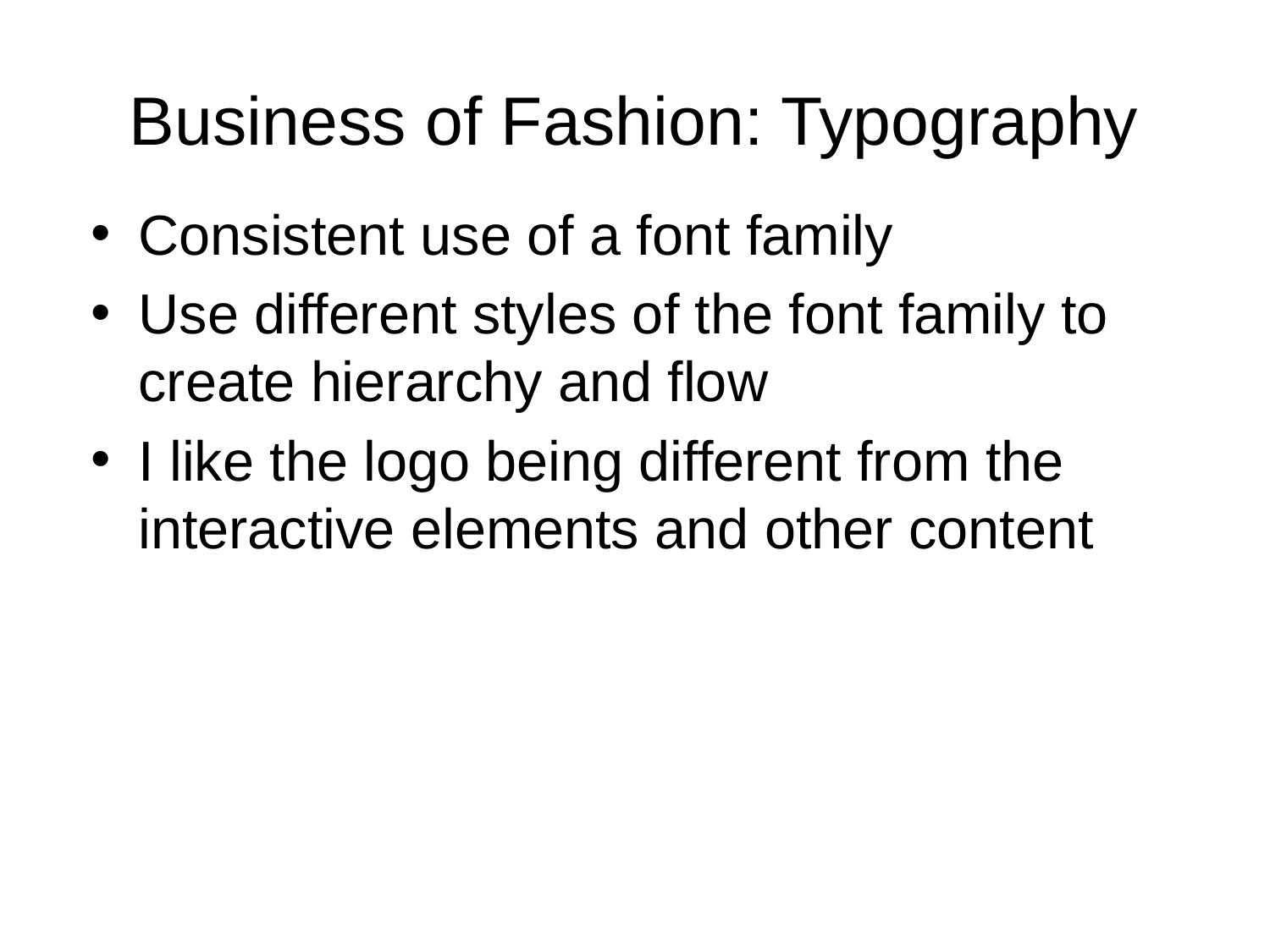

# Business of Fashion: Typography
Consistent use of a font family
Use different styles of the font family to create hierarchy and flow
I like the logo being different from the interactive elements and other content